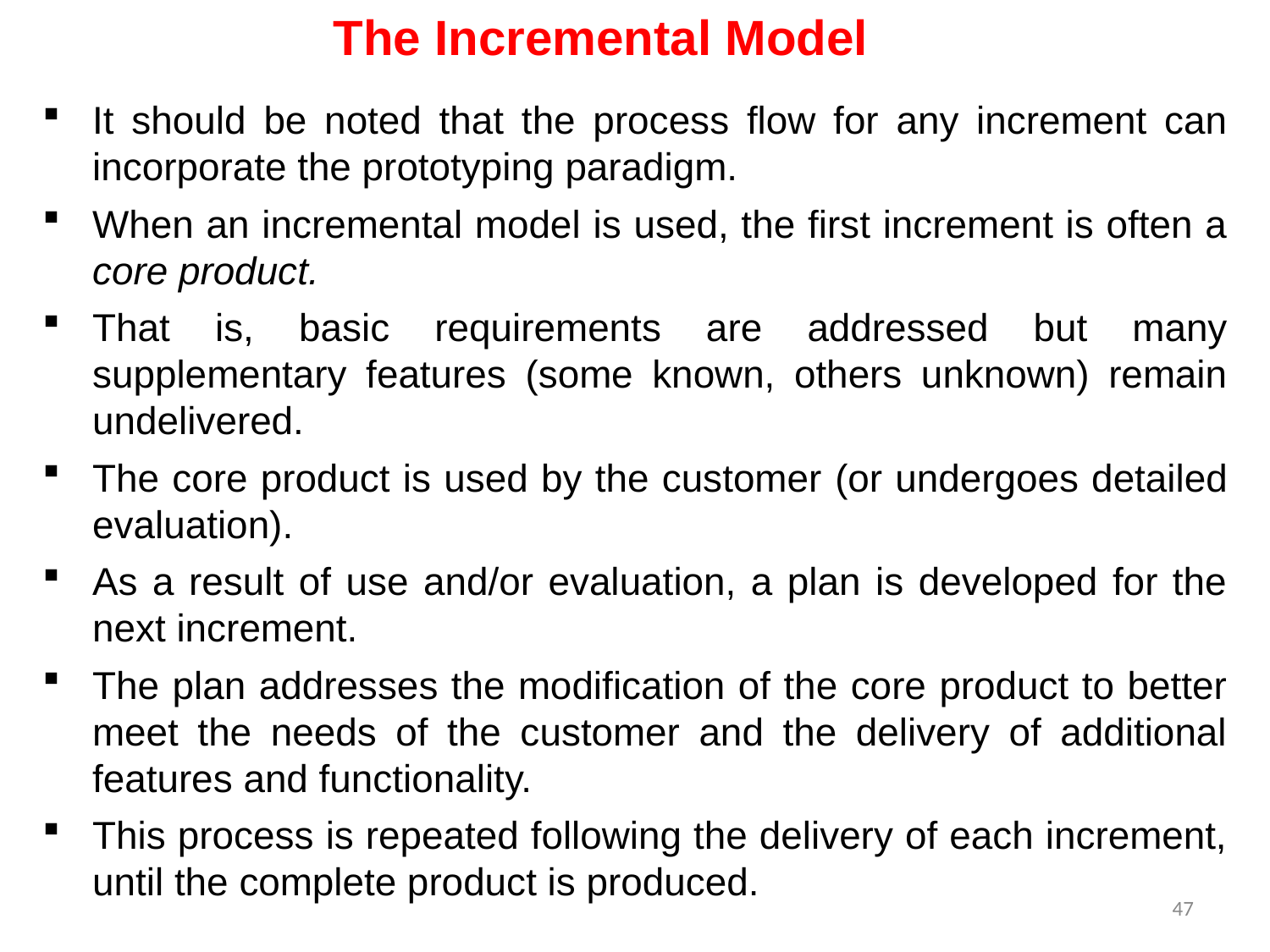

The Incremental Model
It should be noted that the process flow for any increment can incorporate the prototyping paradigm.
When an incremental model is used, the first increment is often a core product.
That is, basic requirements are addressed but many supplementary features (some known, others unknown) remain undelivered.
The core product is used by the customer (or undergoes detailed evaluation).
As a result of use and/or evaluation, a plan is developed for the next increment.
The plan addresses the modification of the core product to better meet the needs of the customer and the delivery of additional features and functionality.
This process is repeated following the delivery of each increment, until the complete product is produced.
47